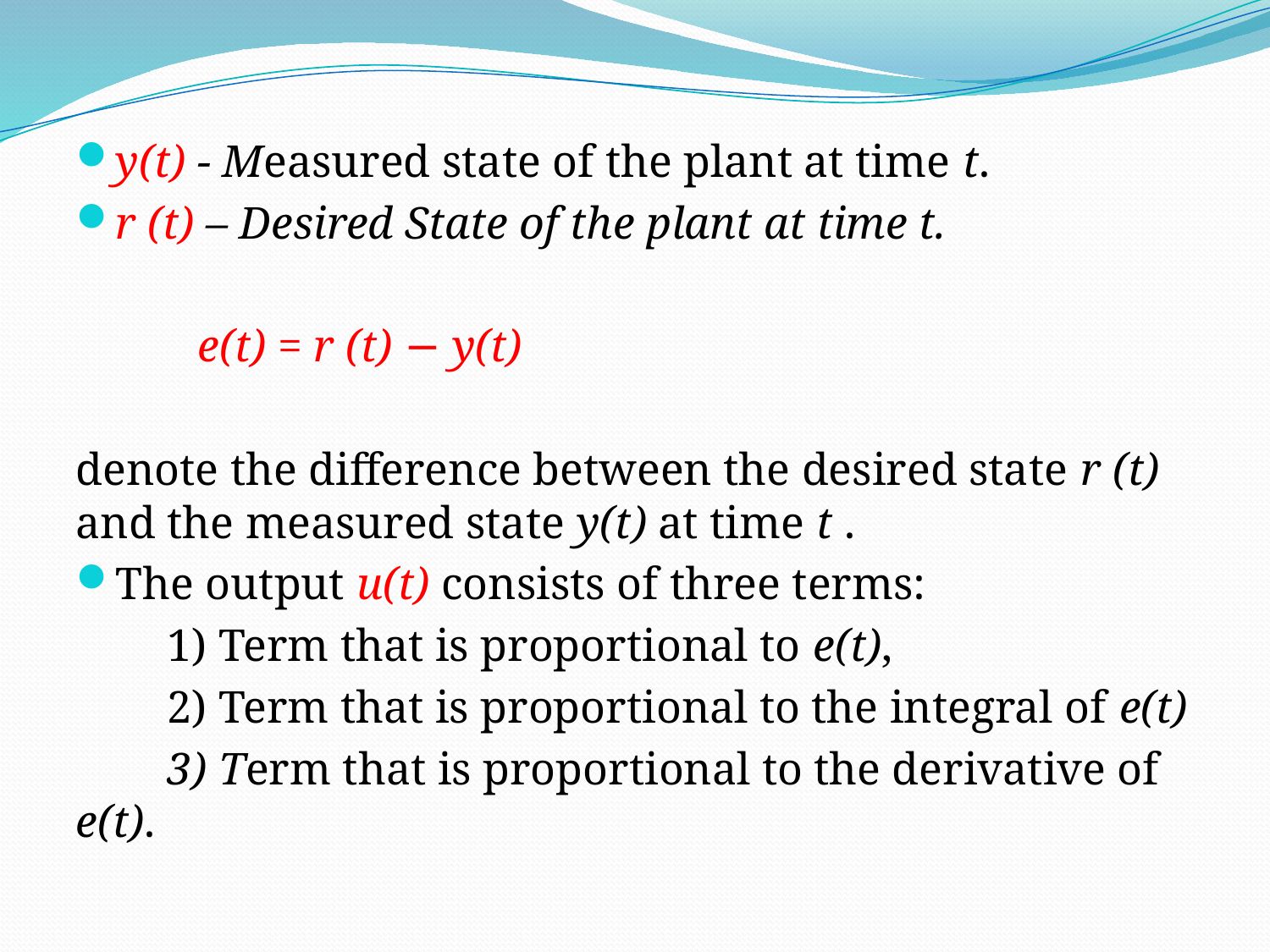

y(t) - Measured state of the plant at time t.
r (t) – Desired State of the plant at time t.

		e(t) = r (t) − y(t)

denote the difference between the desired state r (t) and the measured state y(t) at time t .
The output u(t) consists of three terms:
        1) Term that is proportional to e(t),
        2) Term that is proportional to the integral of e(t)
        3) Term that is proportional to the derivative of e(t).